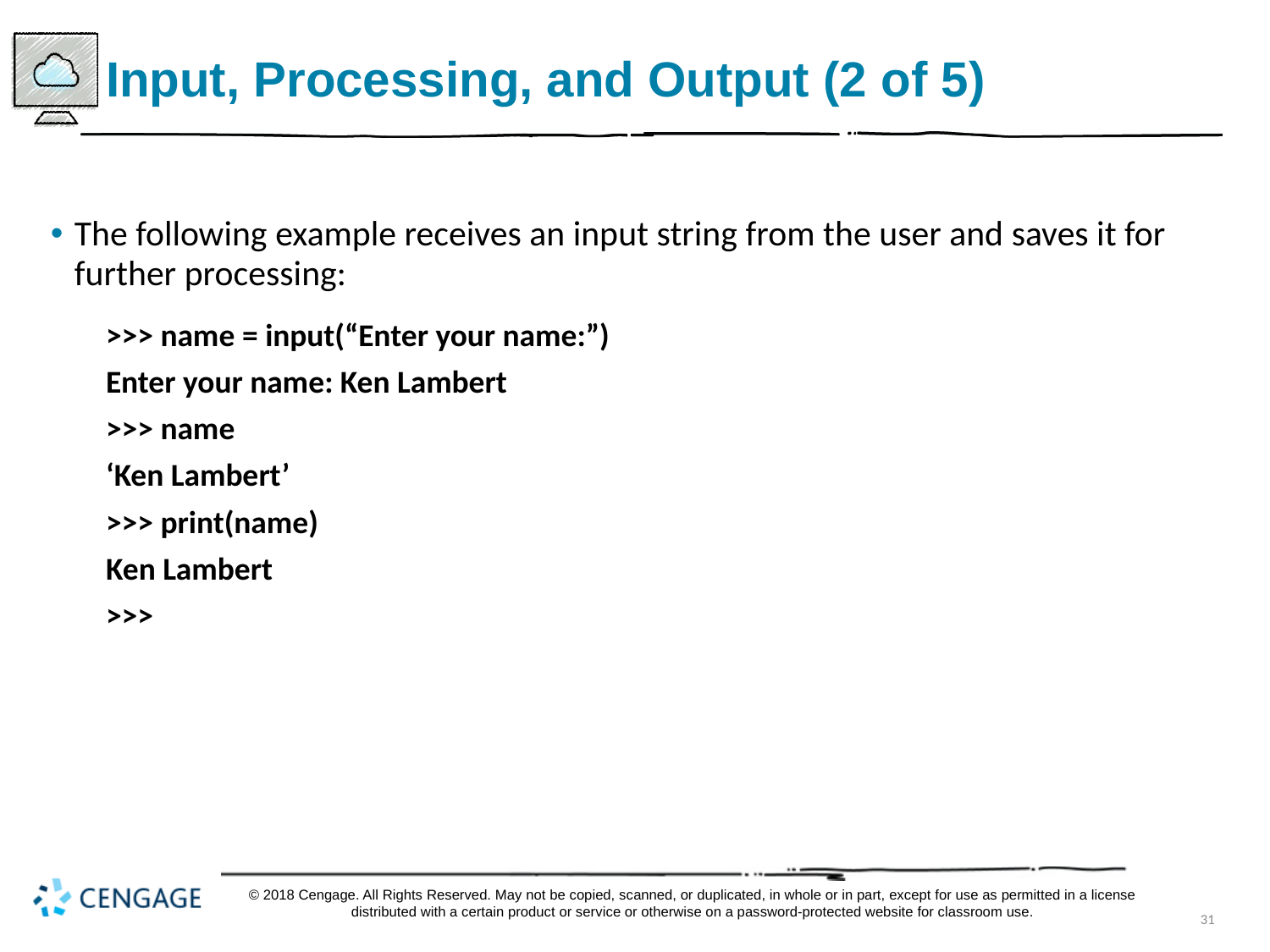

# Input, Processing, and Output (2 of 5)
The following example receives an input string from the user and saves it for further processing:
>>> name = input(“Enter your name:”)
Enter your name: Ken Lambert
>>> name
‘Ken Lambert’
>>> print(name)
Ken Lambert
>>>
© 2018 Cengage. All Rights Reserved. May not be copied, scanned, or duplicated, in whole or in part, except for use as permitted in a license distributed with a certain product or service or otherwise on a password-protected website for classroom use.